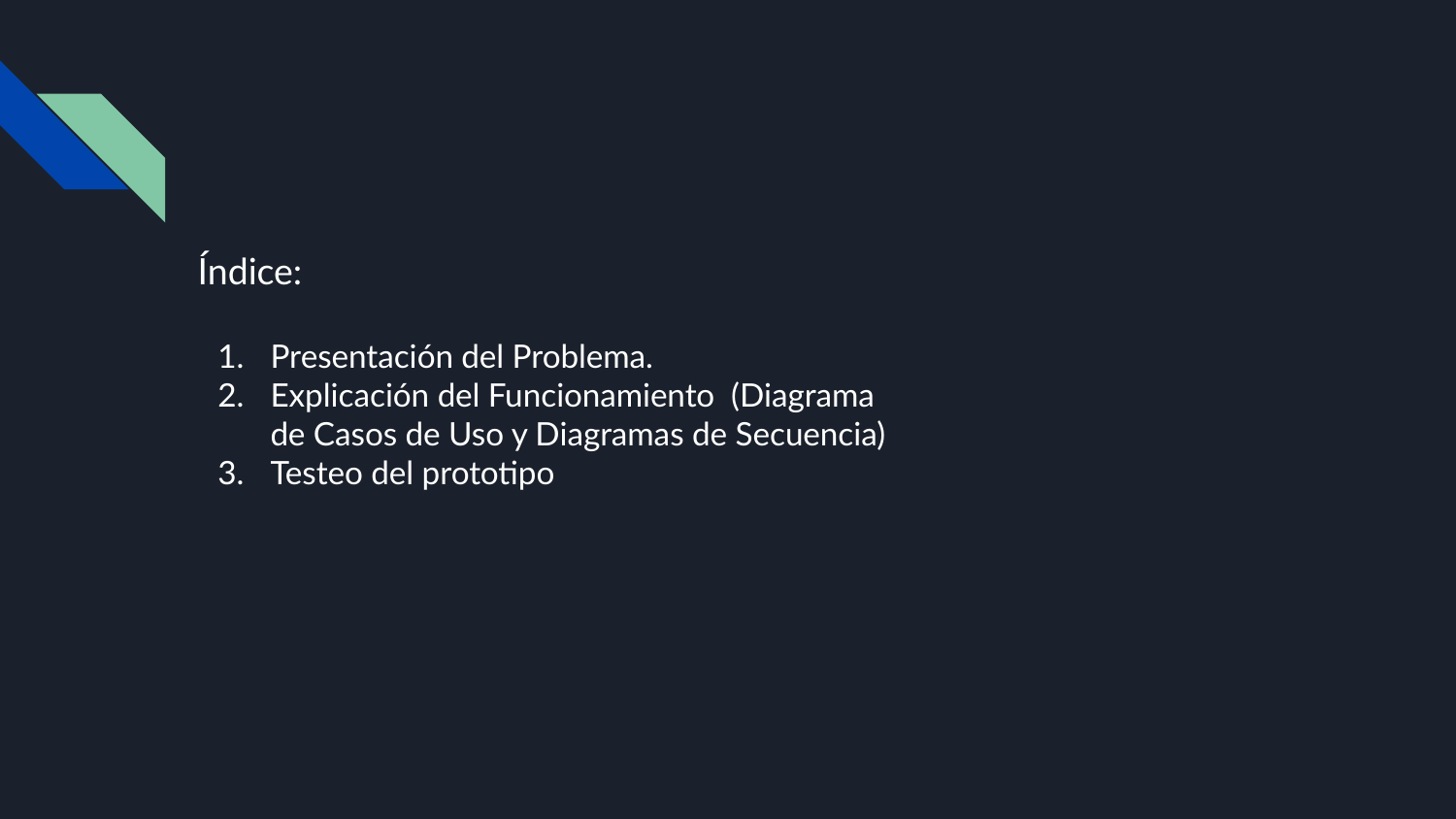

Índice:

Presentación del Problema.
Explicación del Funcionamiento  (Diagrama de Casos de Uso y Diagramas de Secuencia)
Testeo del prototipo